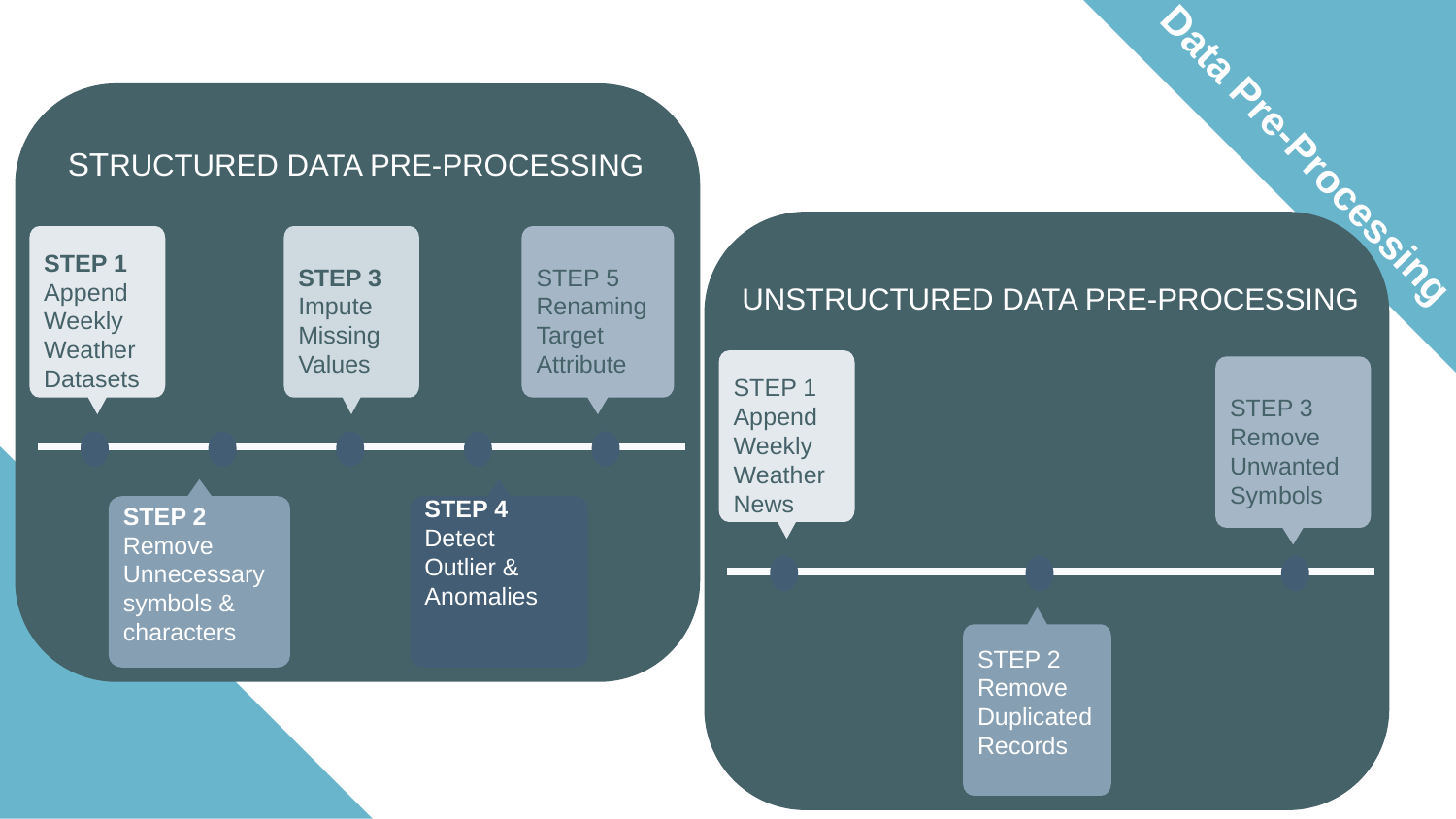

Data Pre-Processing
STRUCTURED DATA PRE-PROCESSING

STEP 1
Append Weekly Weather Datasets
STEP 3
Impute
Missing
Values
STEP 5
Renaming Target
Attribute

STEP 2
Remove
Unnecessary  symbols &
characters
STEP 4
Detect
Outlier &
Anomalies

UNSTRUCTURED DATA PRE-PROCESSING
STEP 1
Append Weekly
Weather
News
STEP 3
Remove
Unwanted
Symbols

STEP 2
Remove
Duplicated
Records